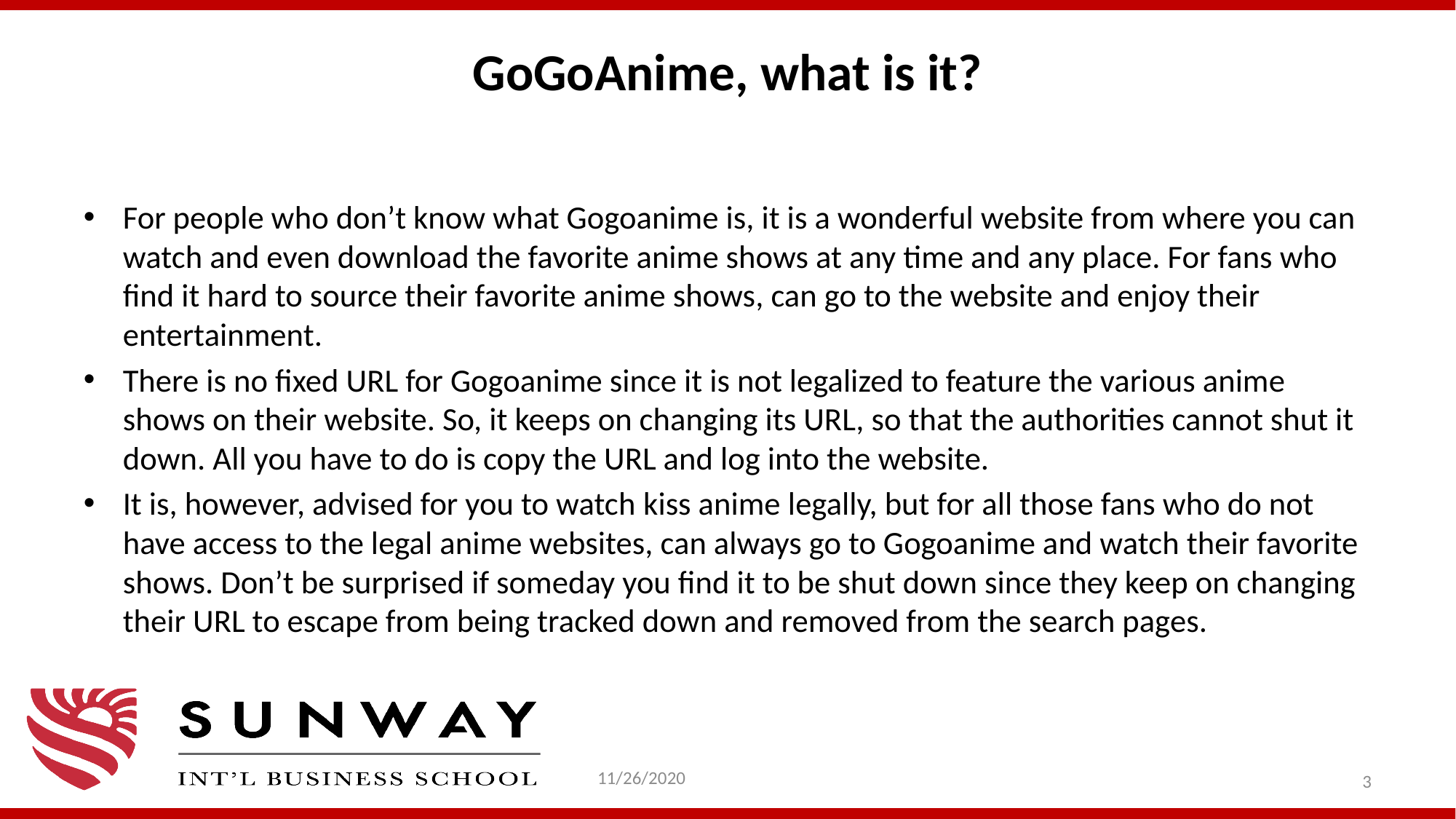

# GoGoAnime, what is it?
For people who don’t know what Gogoanime is, it is a wonderful website from where you can watch and even download the favorite anime shows at any time and any place. For fans who find it hard to source their favorite anime shows, can go to the website and enjoy their entertainment.
There is no fixed URL for Gogoanime since it is not legalized to feature the various anime shows on their website. So, it keeps on changing its URL, so that the authorities cannot shut it down. All you have to do is copy the URL and log into the website.
It is, however, advised for you to watch kiss anime legally, but for all those fans who do not have access to the legal anime websites, can always go to Gogoanime and watch their favorite shows. Don’t be surprised if someday you find it to be shut down since they keep on changing their URL to escape from being tracked down and removed from the search pages.

11/26/2020
3